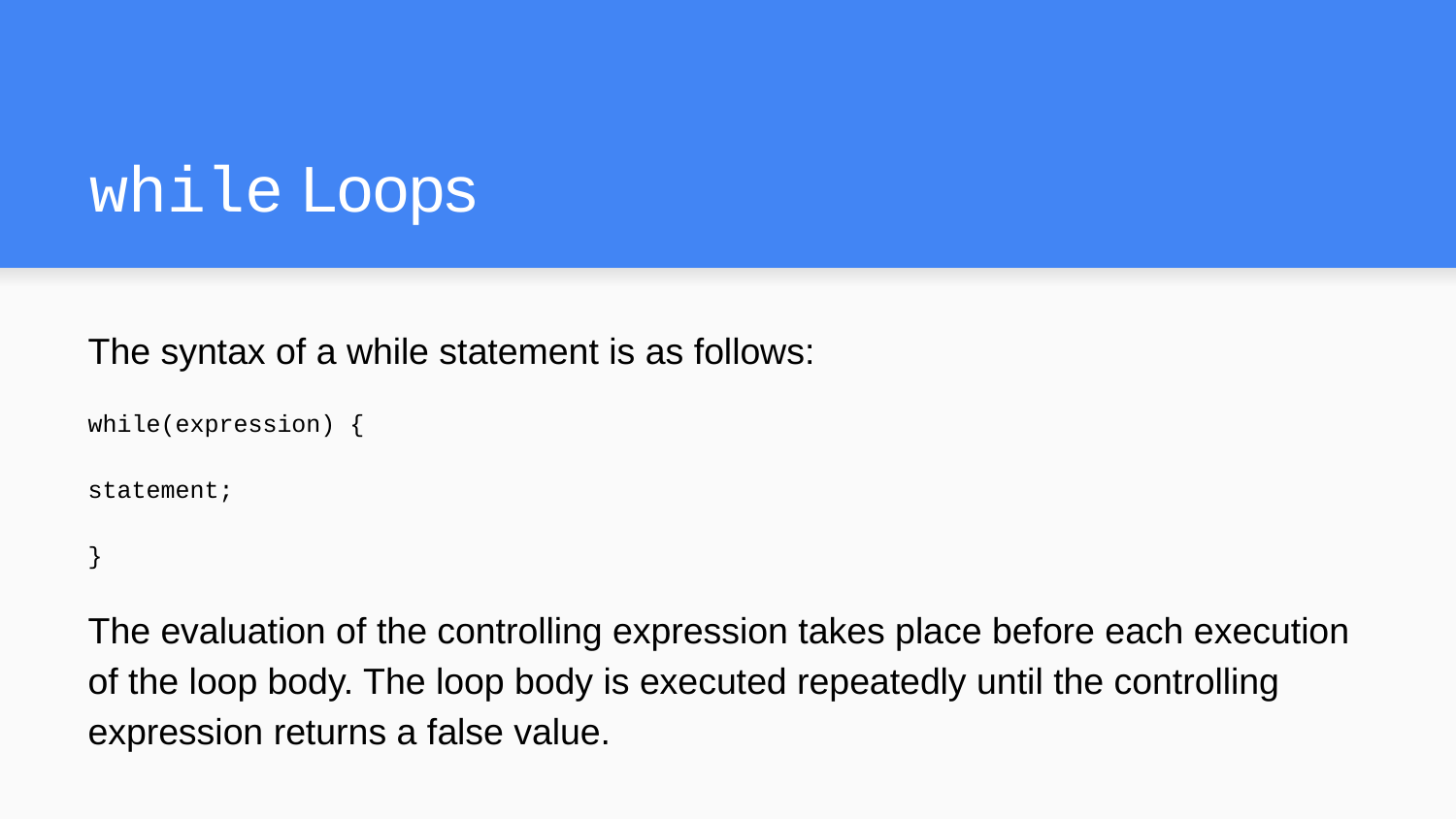

# while Loops
The syntax of a while statement is as follows:
while(expression) {
statement;
}
The evaluation of the controlling expression takes place before each execution of the loop body. The loop body is executed repeatedly until the controlling expression returns a false value.